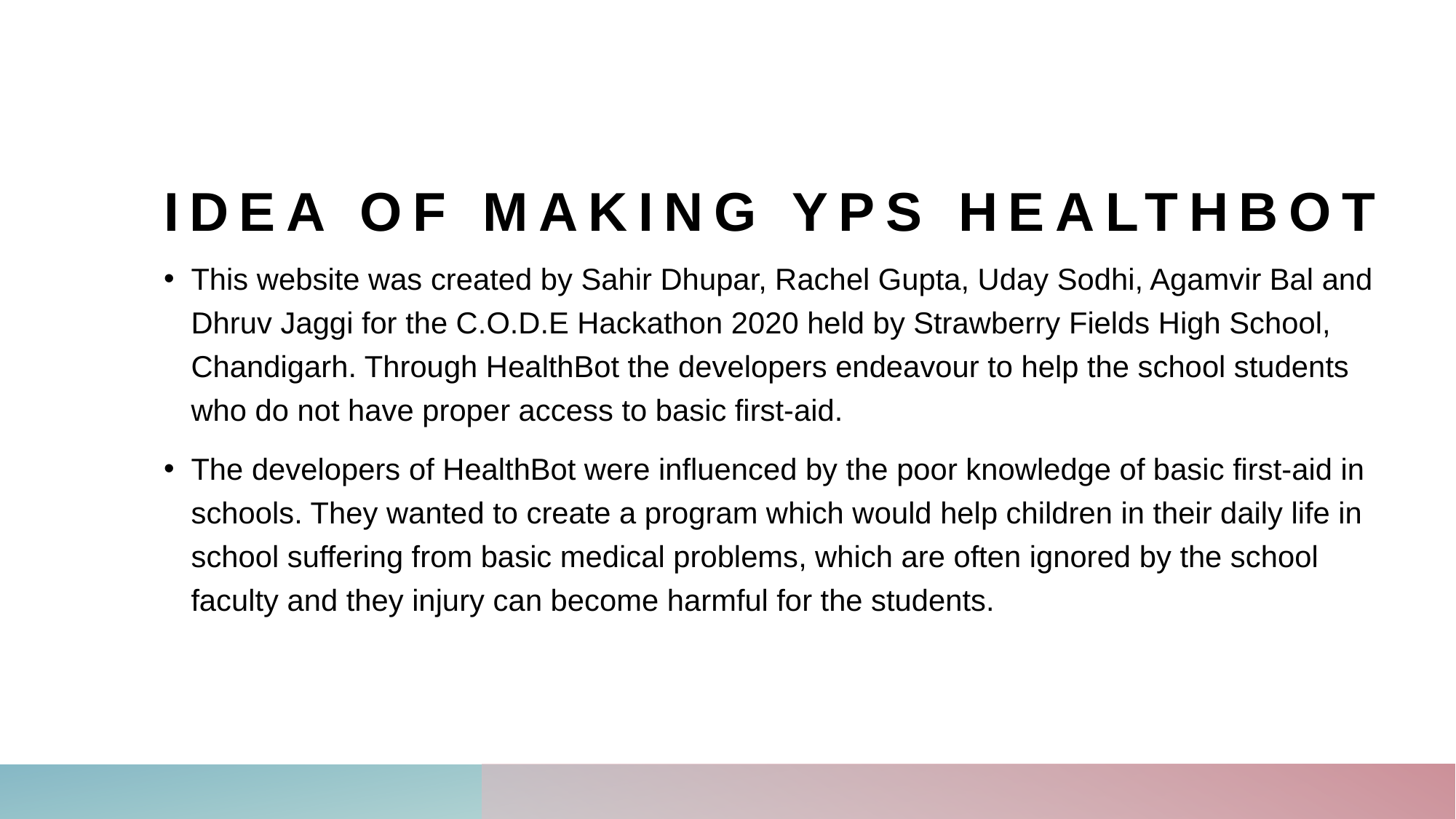

# Idea of making yps healthbot
This website was created by Sahir Dhupar, Rachel Gupta, Uday Sodhi, Agamvir Bal and Dhruv Jaggi for the C.O.D.E Hackathon 2020 held by Strawberry Fields High School, Chandigarh. Through HealthBot the developers endeavour to help the school students who do not have proper access to basic first-aid.
The developers of HealthBot were influenced by the poor knowledge of basic first-aid in schools. They wanted to create a program which would help children in their daily life in school suffering from basic medical problems, which are often ignored by the school faculty and they injury can become harmful for the students.